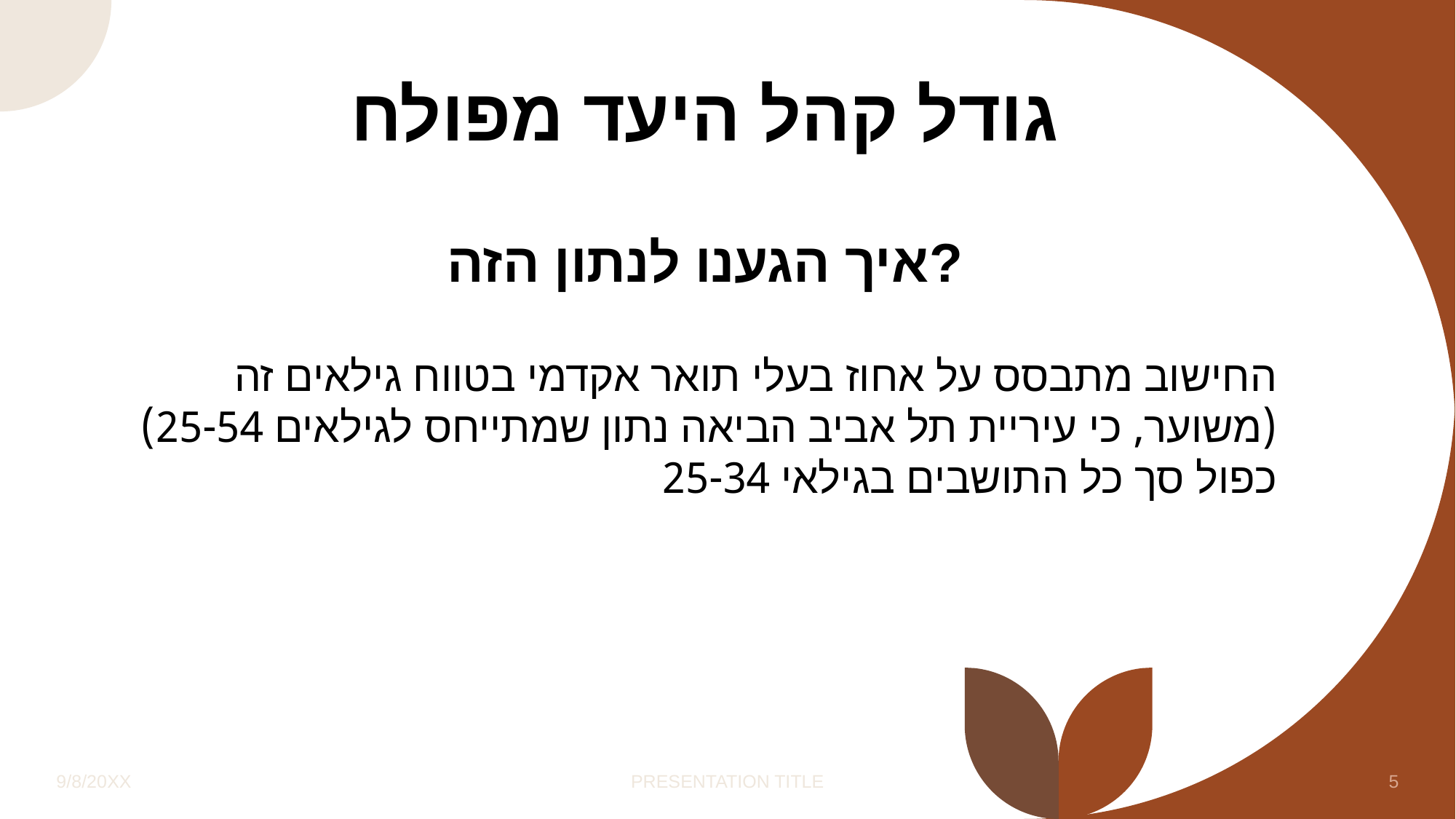

# גודל קהל היעד מפולח איך הגענו לנתון הזה?
החישוב מתבסס על אחוז בעלי תואר אקדמי בטווח גילאים זה (משוער, כי עיריית תל אביב הביאה נתון שמתייחס לגילאים 25-54) כפול סך כל התושבים בגילאי 25-34
9/8/20XX
PRESENTATION TITLE
5